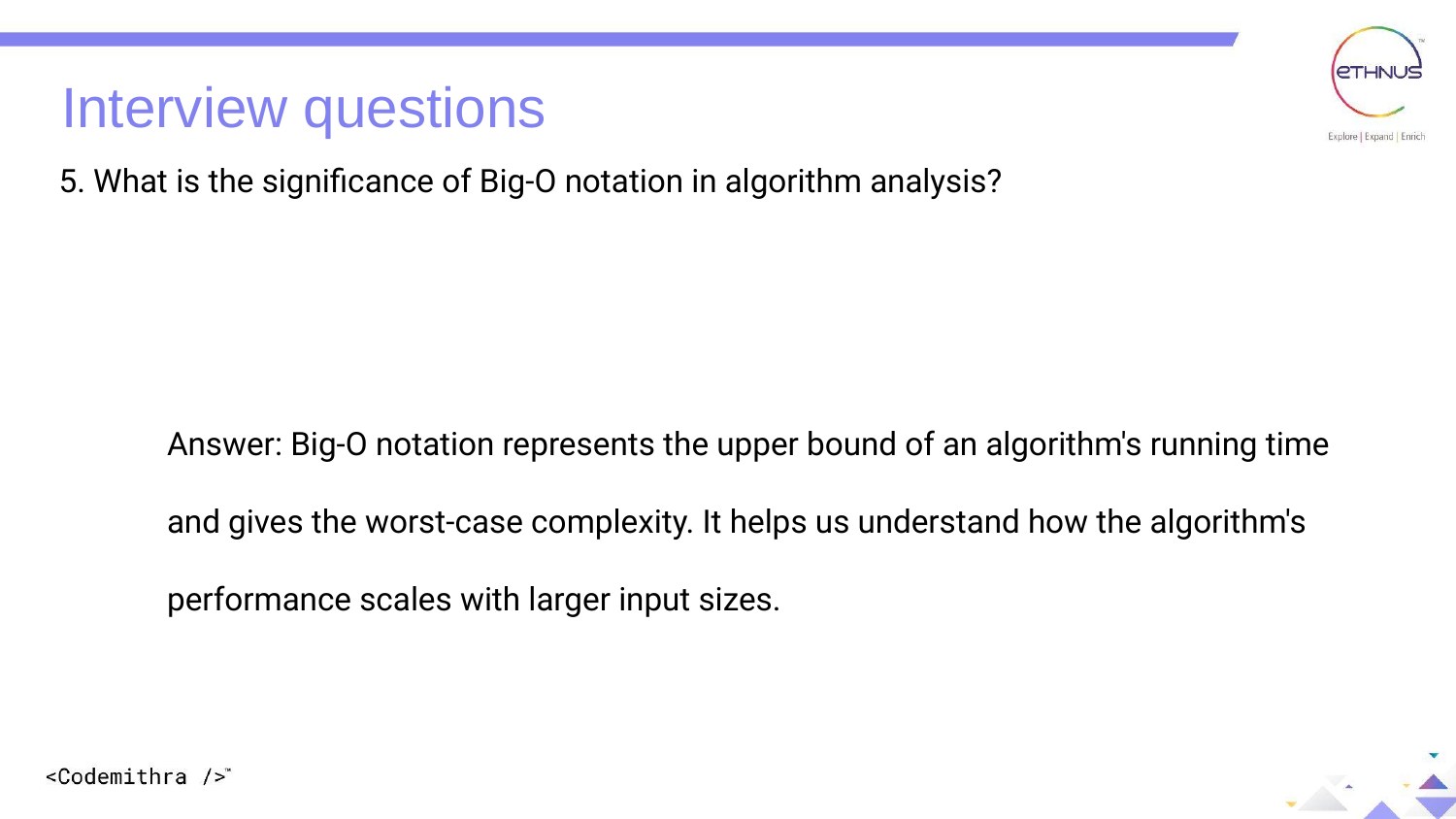

Interview questions

5. What is the significance of Big-O notation in algorithm analysis?

Answer: Big-O notation represents the upper bound of an algorithm's running time and gives the worst-case complexity. It helps us understand how the algorithm's performance scales with larger input sizes.